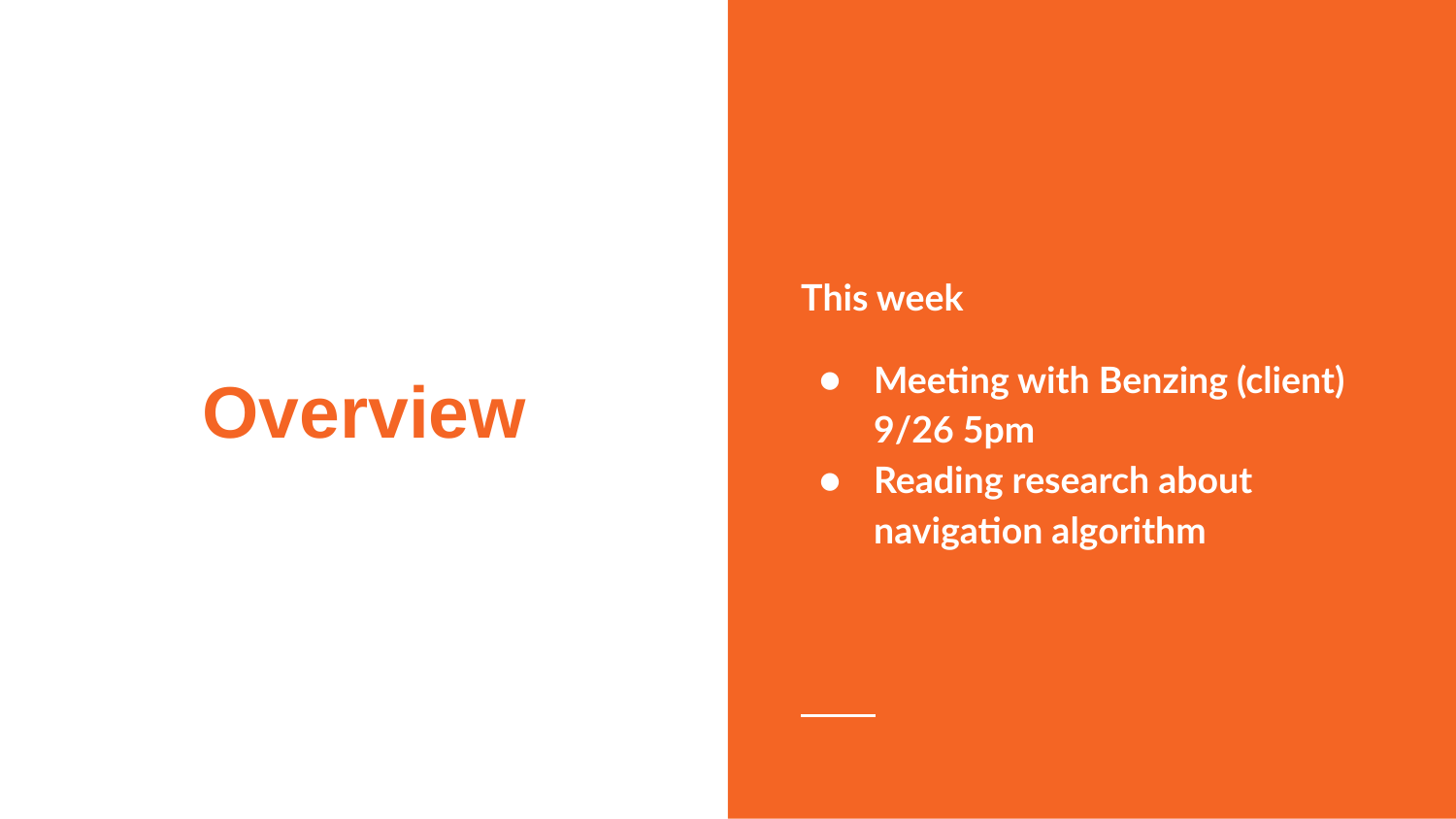

This week
Meeting with Benzing (client) 9/26 5pm
Reading research about navigation algorithm
# Overview